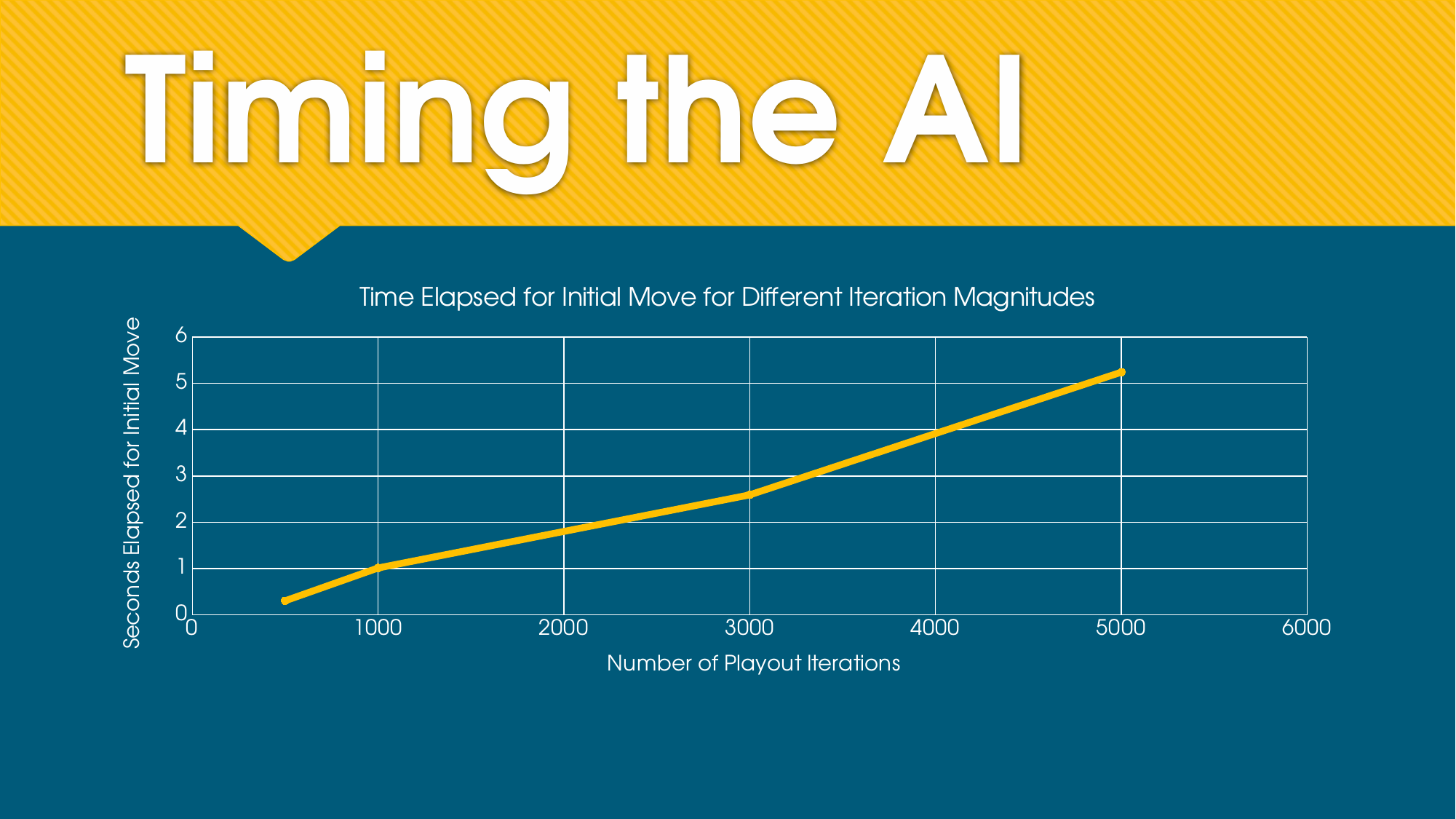

# Timing the AI

### Chart: Time Elapsed for Initial Move for Different Iteration Magnitudes

| Category | Time Elapsed for Initial Move |
|---|---|